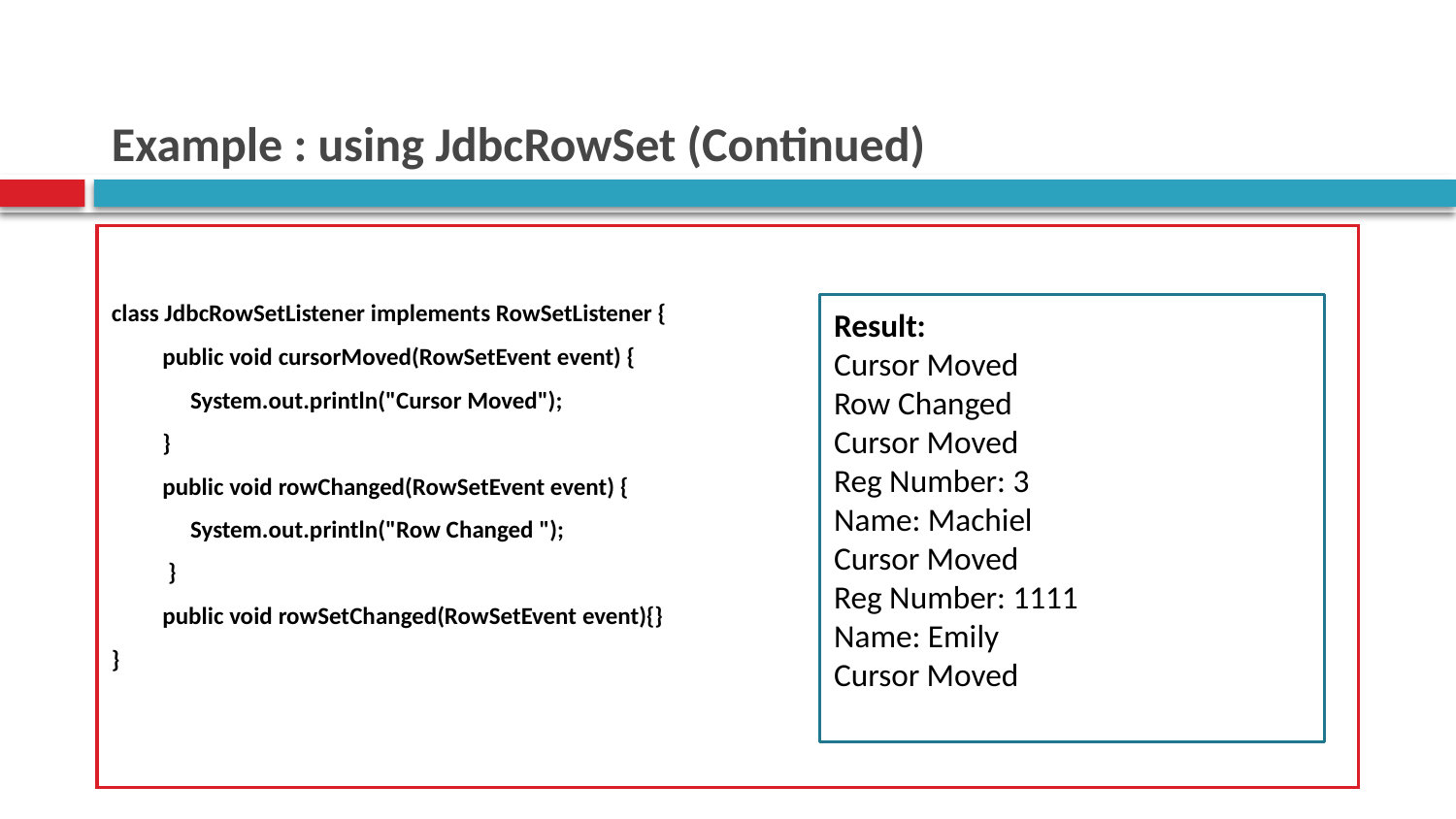

# Example : using JdbcRowSet (Continued)

class JdbcRowSetListener implements RowSetListener {
	public void cursorMoved(RowSetEvent event) {
 	     System.out.println("Cursor Moved");
	}
	public void rowChanged(RowSetEvent event) {
	     System.out.println("Row Changed ");
	 }
	public void rowSetChanged(RowSetEvent event){}
}

Result:
Cursor Moved
Row Changed
Cursor Moved
Reg Number: 3
Name: Machiel
Cursor Moved
Reg Number: 1111
Name: Emily
Cursor Moved